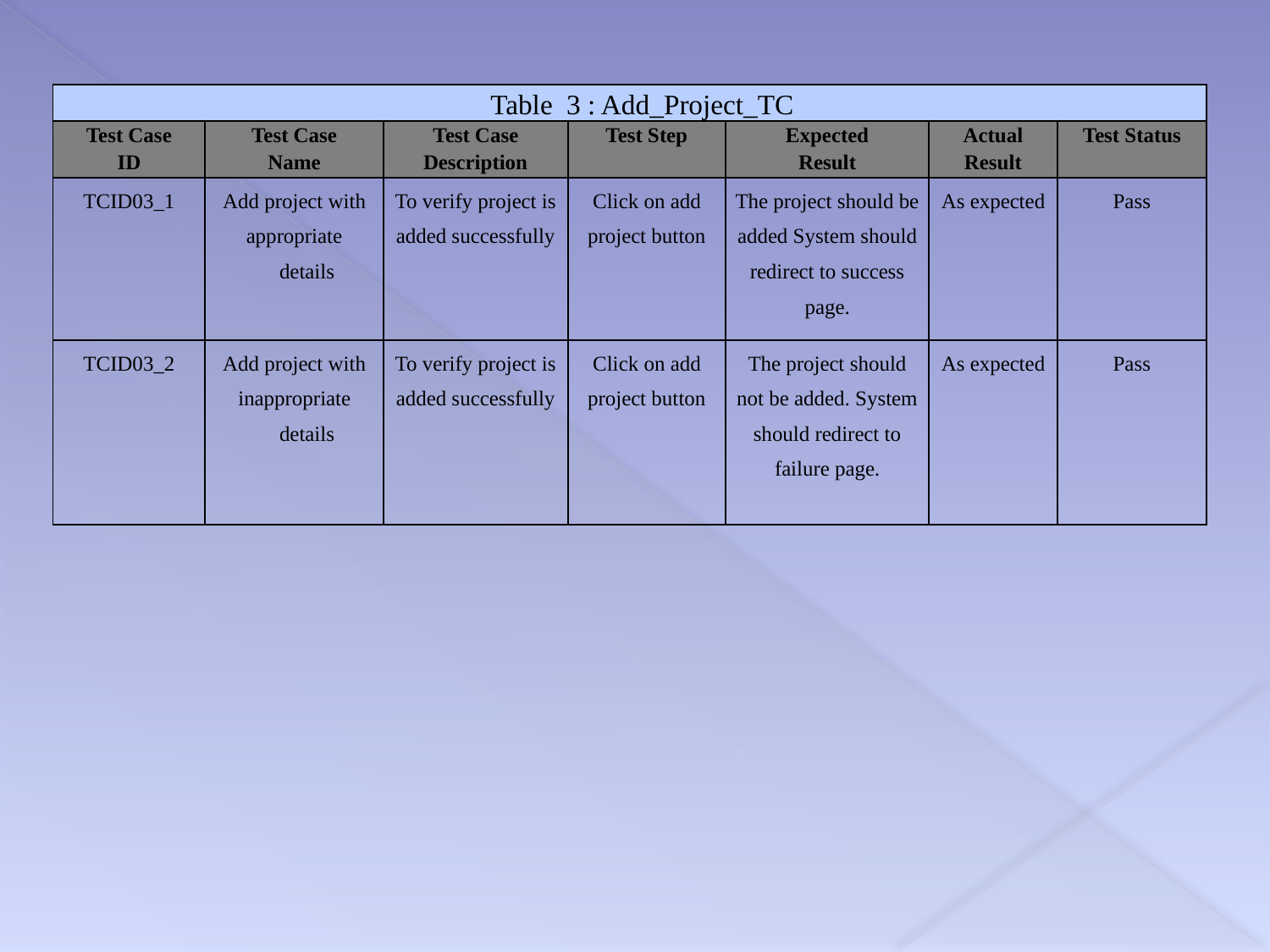

| Table 3 : Add\_Project\_TC |  |  |  |  |  |  |
| --- | --- | --- | --- | --- | --- | --- |
| Test Case ID | Test Case Name | Test Case Description | Test Step | Expected Result | Actual Result | Test Status |
| TCID03\_1 | Add project with appropriate details | To verify project is added successfully | Click on add project button | The project should be added System should redirect to success page. | As expected | Pass |
| TCID03\_2 | Add project with inappropriate details | To verify project is added successfully | Click on add project button | The project should not be added. System should redirect to failure page. | As expected | Pass |